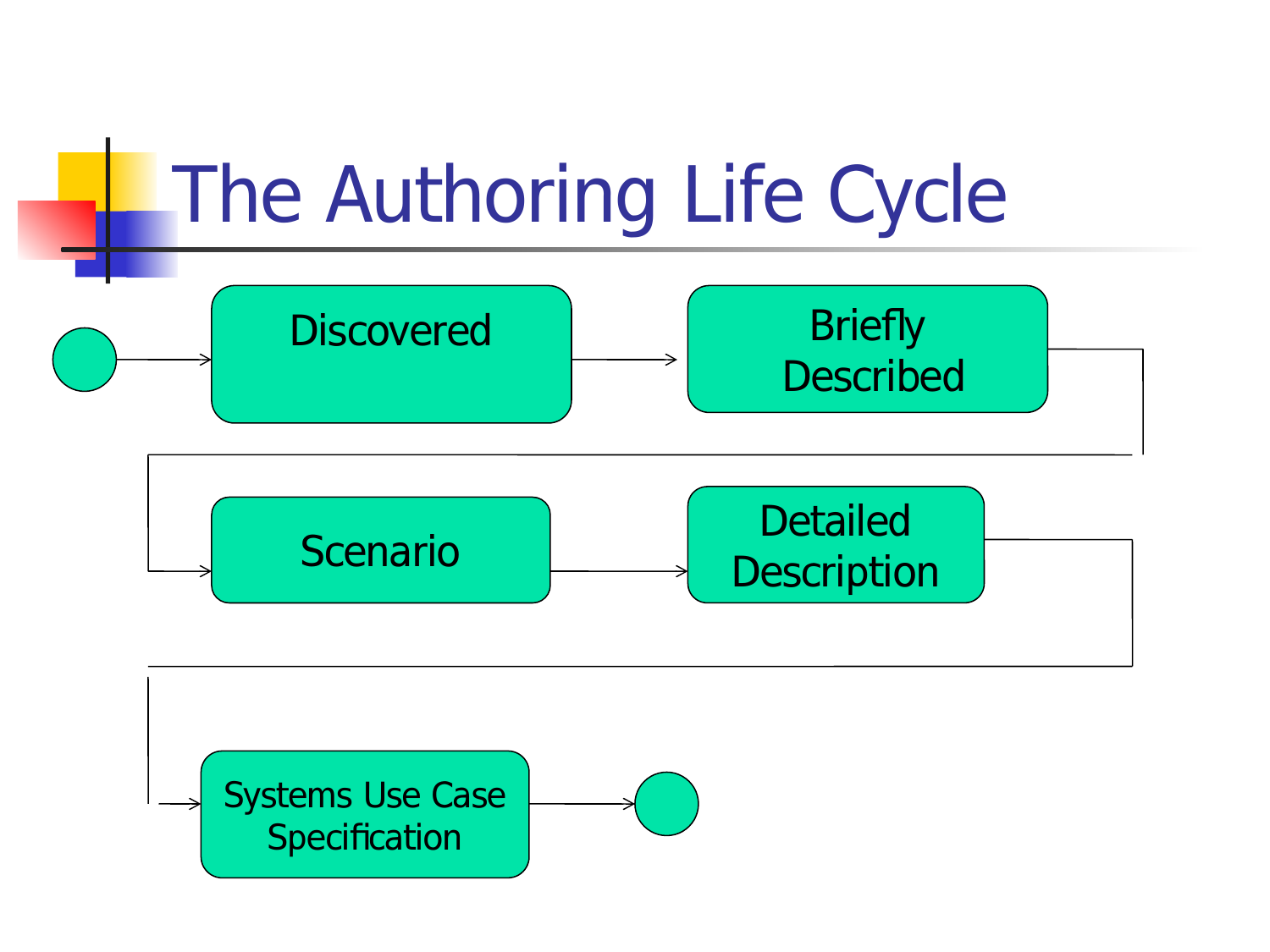

# The Authoring Life Cycle
Discovered

Briefly
 Described

Detailed
Description
Scenario

Systems Use Case
Specification